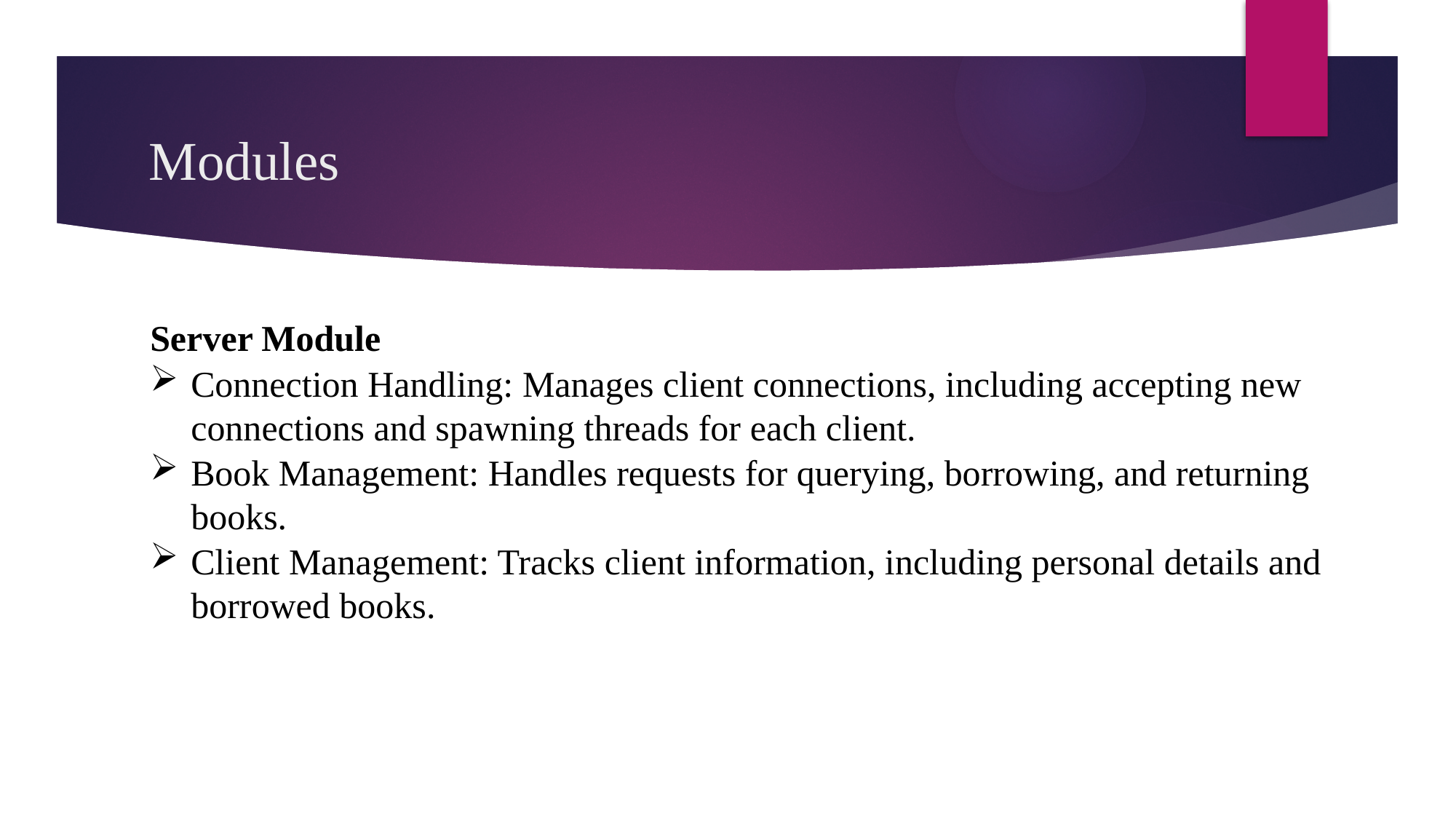

# Modules
Server Module
Connection Handling: Manages client connections, including accepting new connections and spawning threads for each client.
Book Management: Handles requests for querying, borrowing, and returning books.
Client Management: Tracks client information, including personal details and borrowed books.